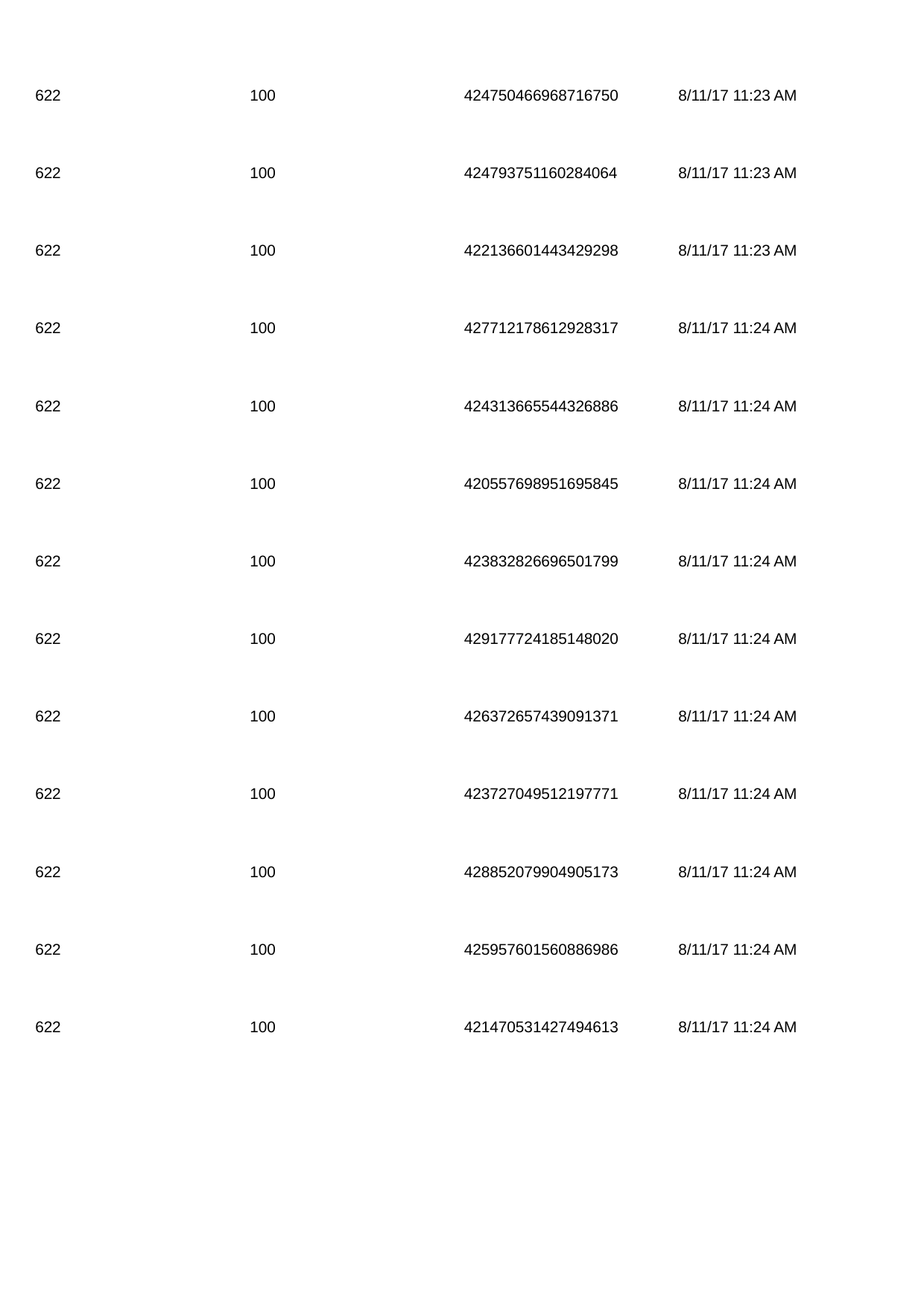

622
100
424750466968716750
8/11/17 11:23 AM
 622
100
424793751160284064
8/11/17 11:23 AM
 622
100
422136601443429298
8/11/17 11:23 AM
 622
100
427712178612928317
8/11/17 11:24 AM
 622
100
424313665544326886
8/11/17 11:24 AM
 622
100
420557698951695845
8/11/17 11:24 AM
 622
100
423832826696501799
8/11/17 11:24 AM
 622
100
429177724185148020
8/11/17 11:24 AM
 622
100
426372657439091371
8/11/17 11:24 AM
 622
100
423727049512197771
8/11/17 11:24 AM
 622
100
428852079904905173
8/11/17 11:24 AM
 622
100
425957601560886986
8/11/17 11:24 AM
 622
100
421470531427494613
8/11/17 11:24 AM